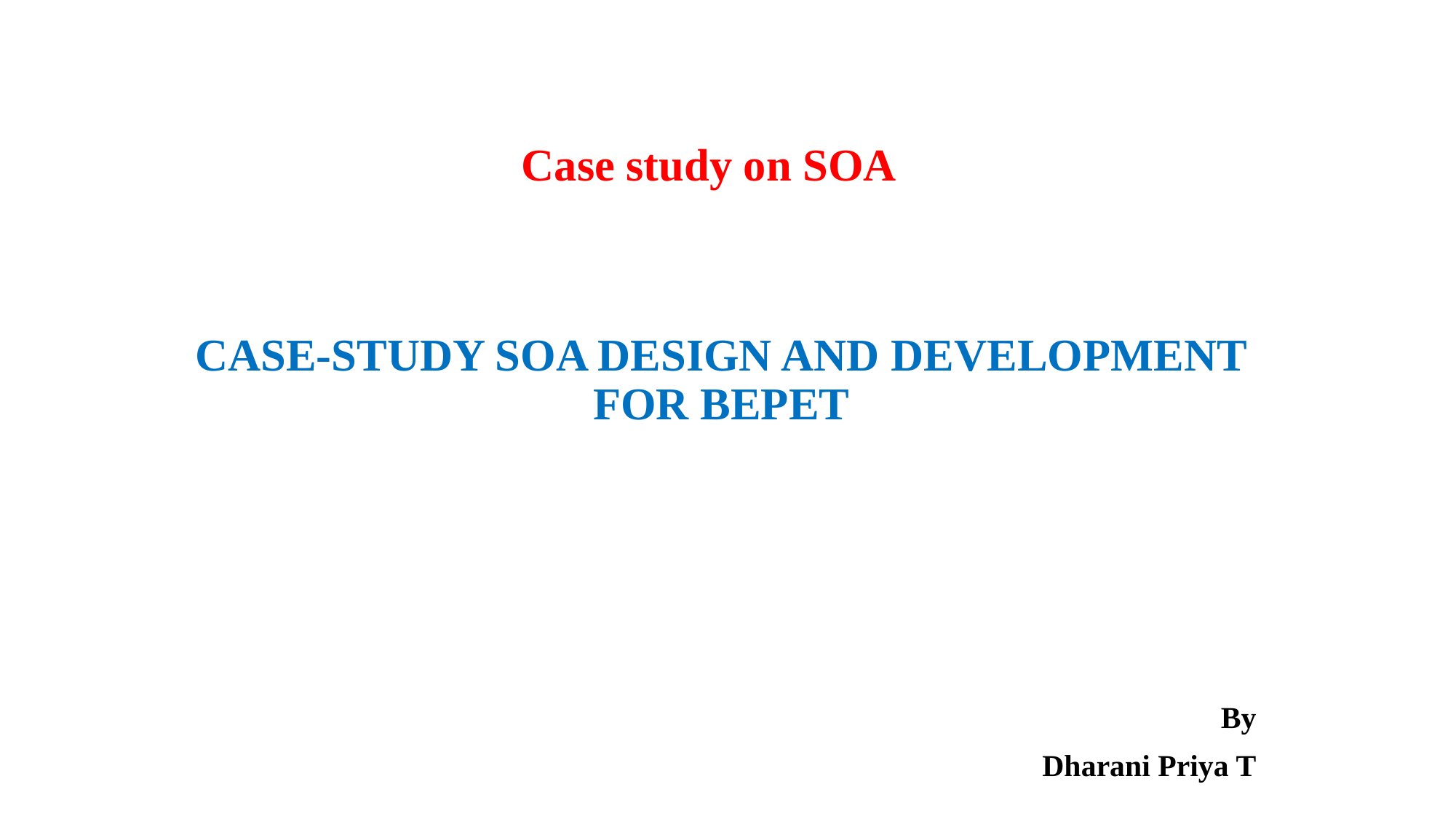

# Case study on SOA
CASE-STUDY SOA DESIGN AND DEVELOPMENT FOR BEPET

By
Dharani Priya T